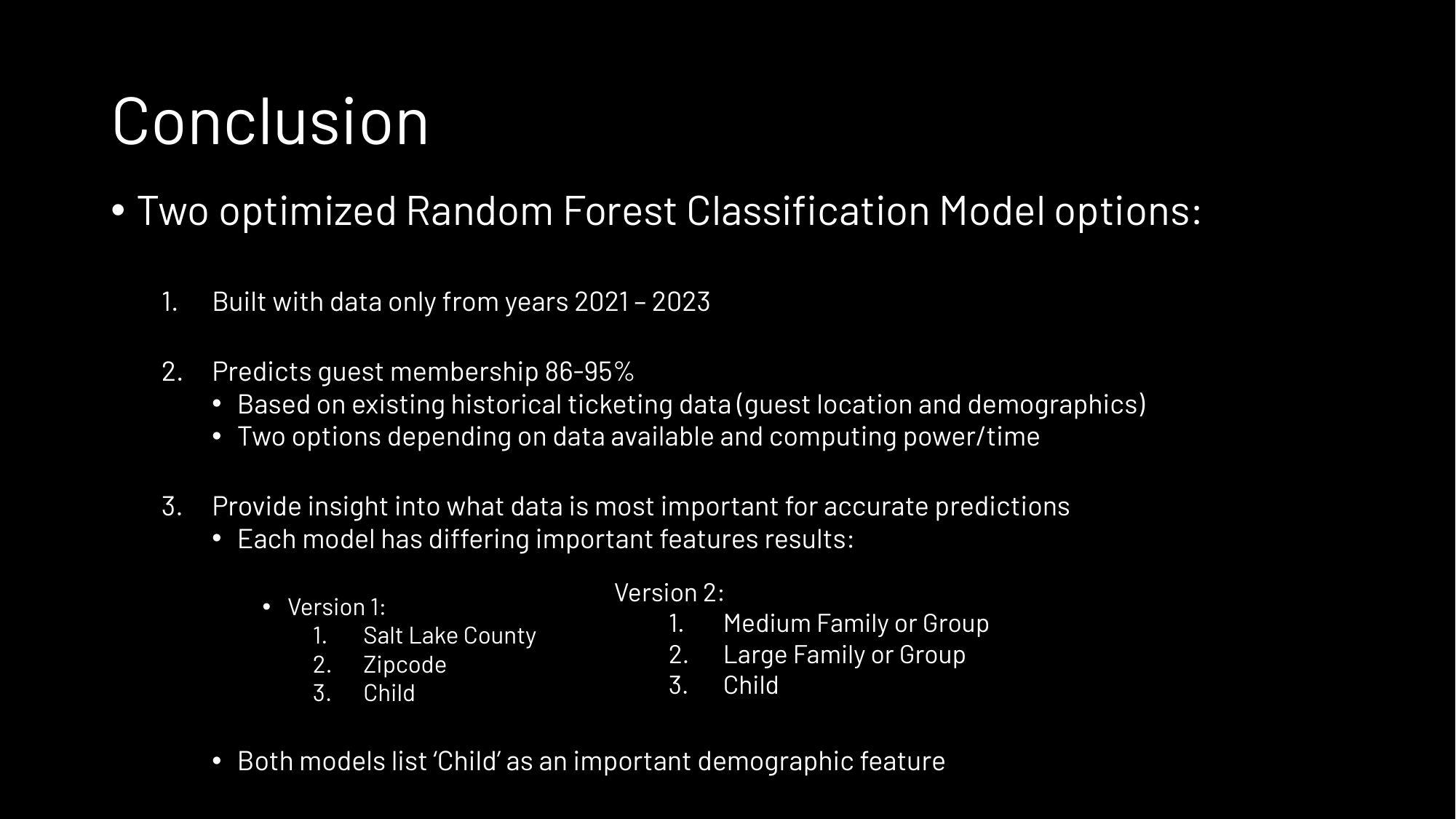

# Conclusion
Two optimized Random Forest Classification Model options:

Built with data only from years 2021 – 2023

Predicts guest membership 86-95%
Based on existing historical ticketing data (guest location and demographics)
Two options depending on data available and computing power/time

Provide insight into what data is most important for accurate predictions
Each model has differing important features results:

Version 1:
Salt Lake County
Zipcode
Child

Both models list ‘Child’ as an important demographic feature

Version 2:
Medium Family or Group
Large Family or Group
Child